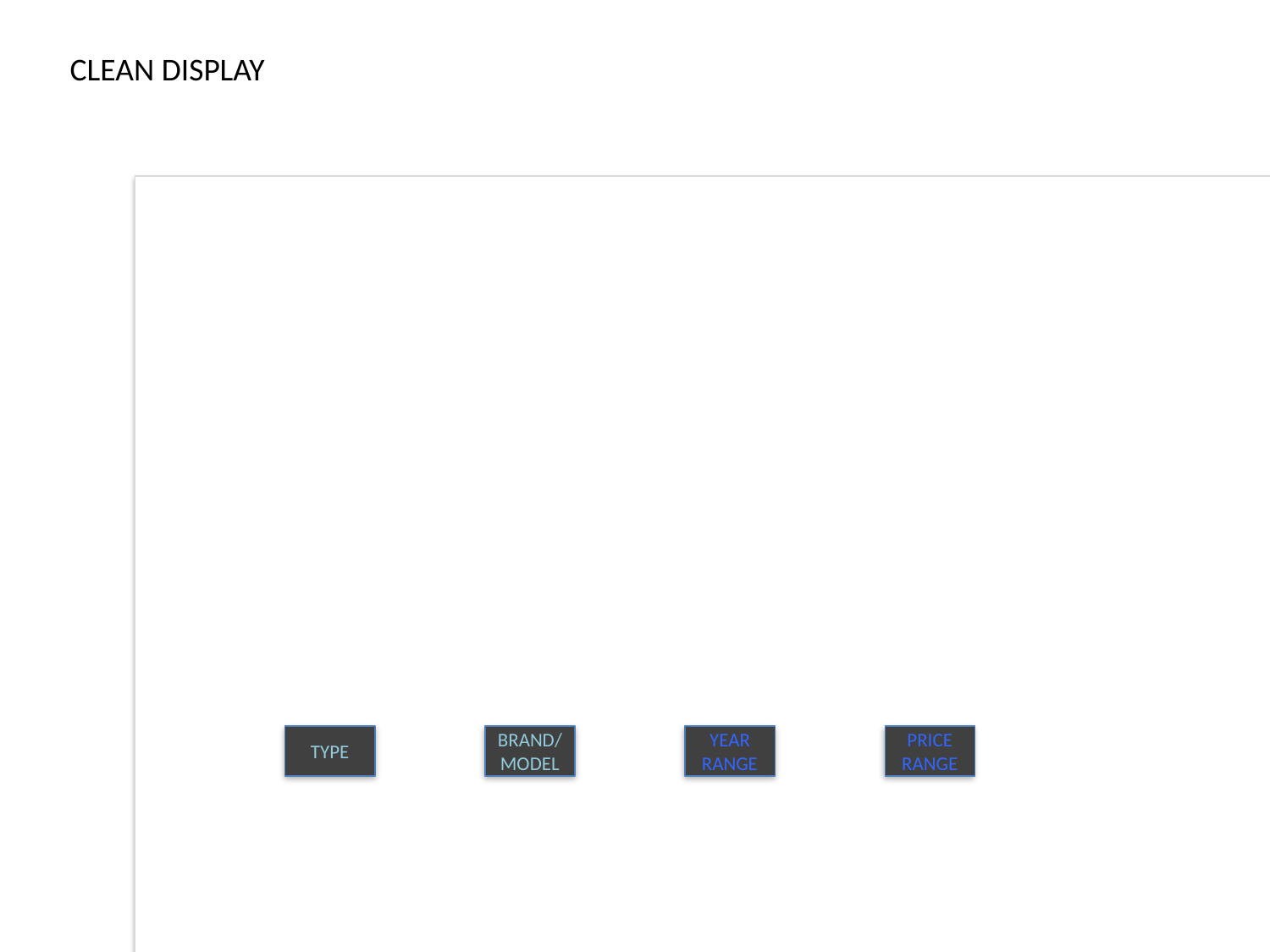

CLEAN DISPLAY

TYPE
BRAND/MODEL
YEAR
RANGE
PRICE
RANGE

1